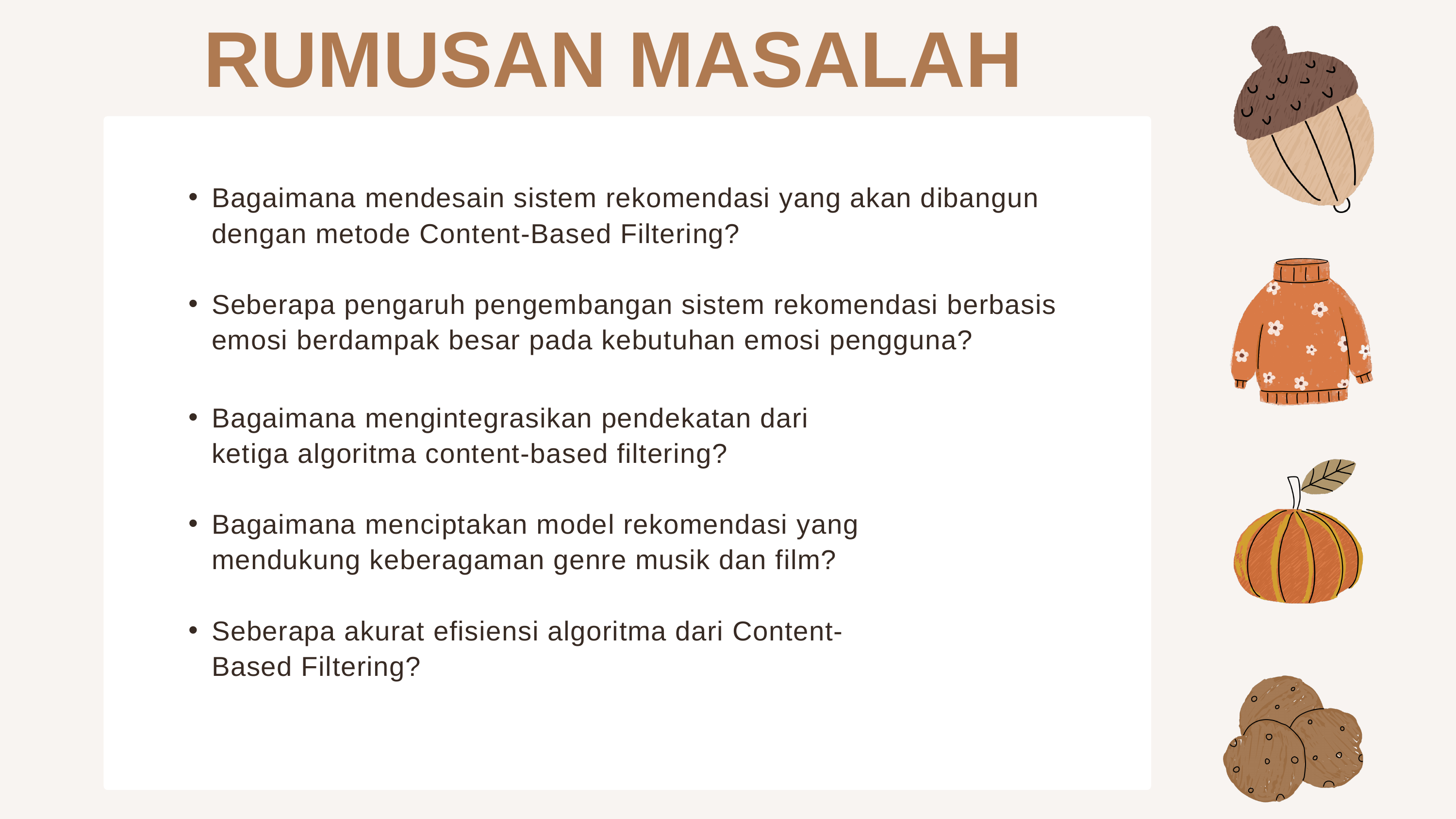

RUMUSAN MASALAH

Bagaimana mendesain sistem rekomendasi yang akan dibangun dengan metode Content-Based Filtering?

Seberapa pengaruh pengembangan sistem rekomendasi berbasis emosi berdampak besar pada kebutuhan emosi pengguna?

Bagaimana mengintegrasikan pendekatan dari ketiga algoritma content-based filtering?

Bagaimana menciptakan model rekomendasi yang mendukung keberagaman genre musik dan film?

Seberapa akurat efisiensi algoritma dari Content-Based Filtering?